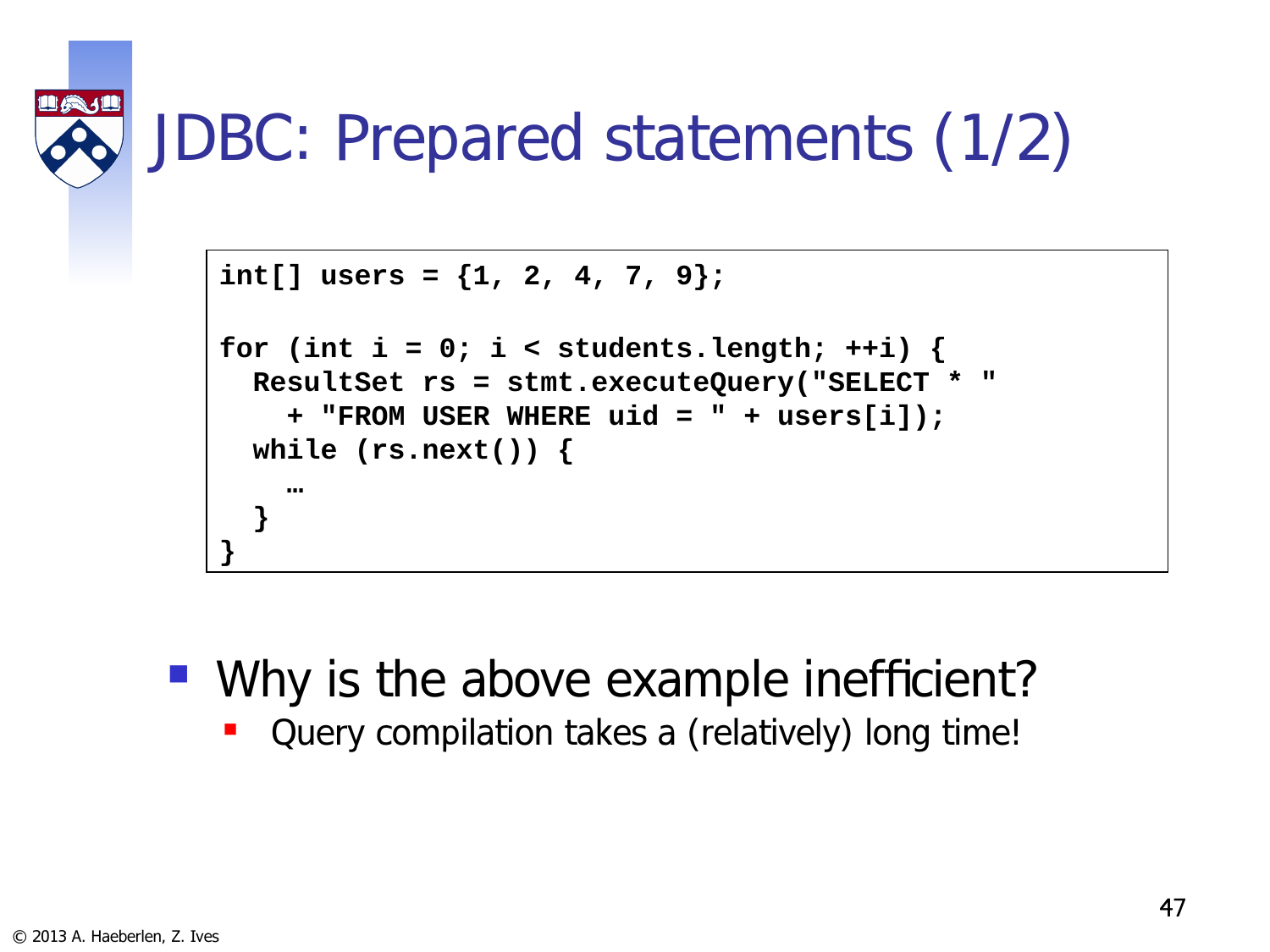

# JDBC: Prepared statements (1/2)
int[] users = {1, 2, 4, 7, 9};
for (int i = 0; i < students.length; ++i) {
  ResultSet rs = stmt.executeQuery("SELECT * "
    + "FROM USER WHERE uid = " + users[i]);
  while (rs.next()) {
    …
  }
}
Why is the above example inefficient?
Query compilation takes a (relatively) long time!
47